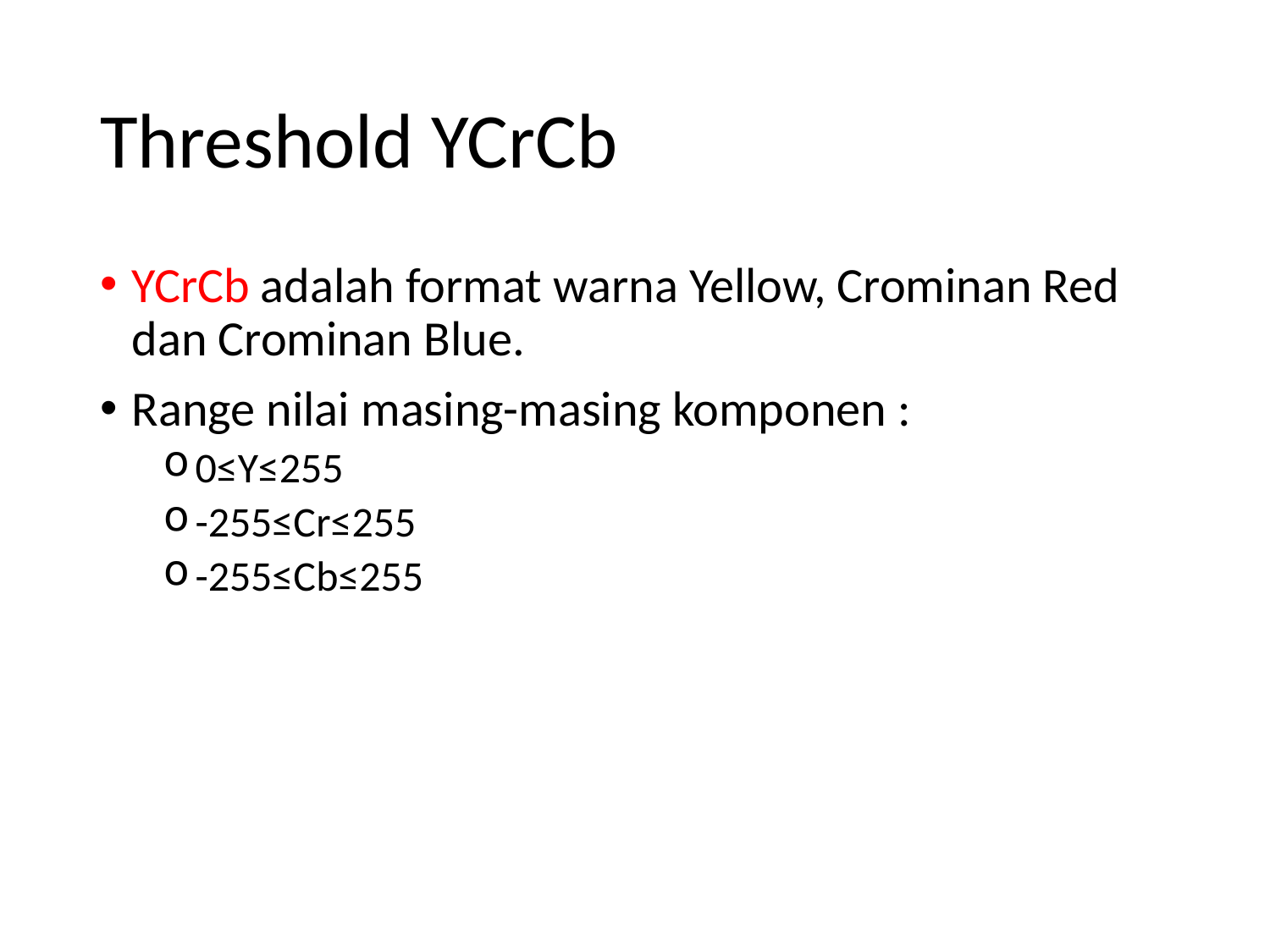

# Threshold YCrCb
YCrCb adalah format warna Yellow, Crominan Red dan Crominan Blue.
Range nilai masing-masing komponen :
0≤Y≤255
-255≤Cr≤255
-255≤Cb≤255